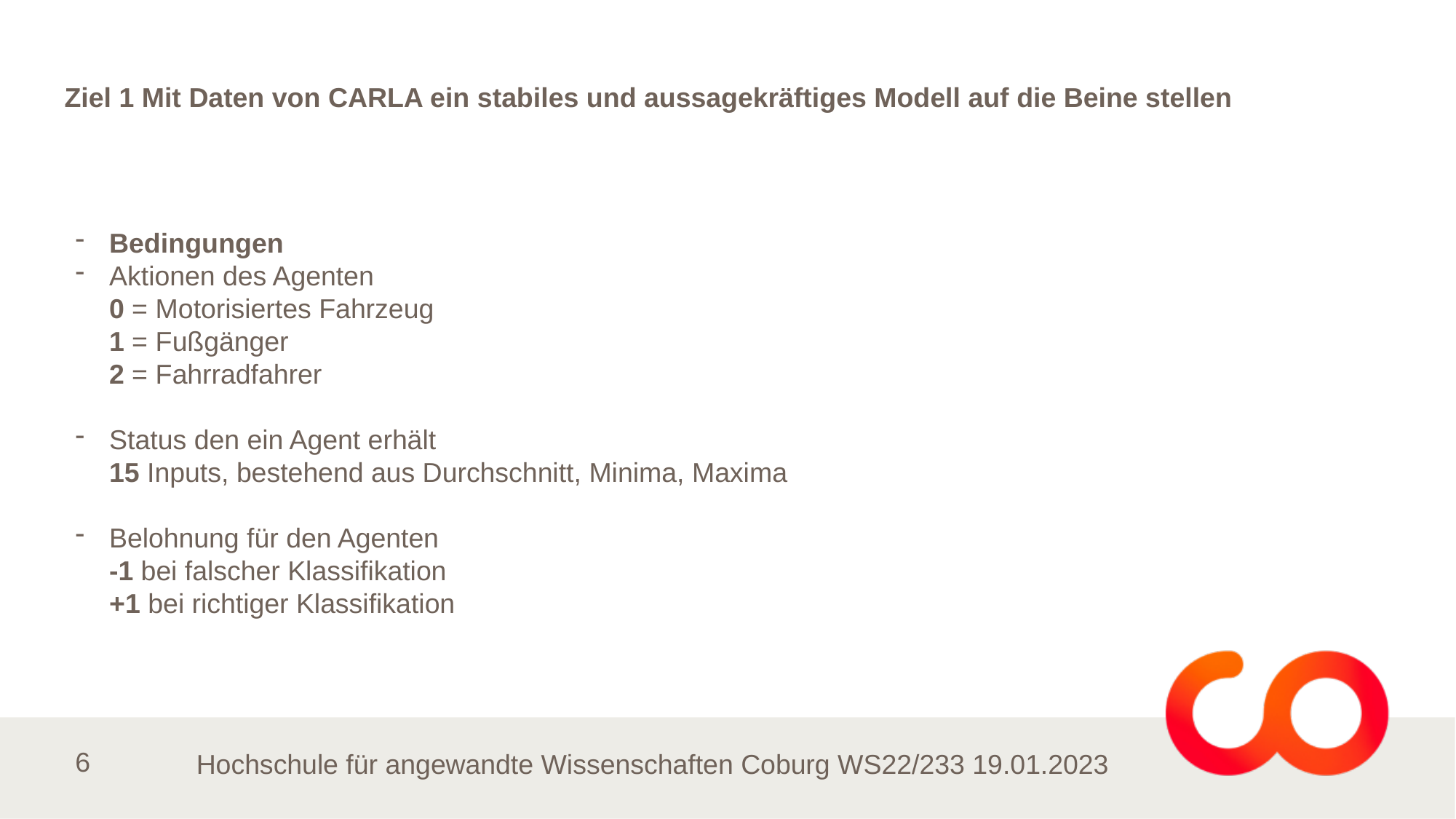

Ziel 1 Mit Daten von CARLA ein stabiles und aussagekräftiges Modell auf die Beine stellen
Bedingungen
Aktionen des Agenten
0 = Motorisiertes Fahrzeug
1 = Fußgänger
2 = Fahrradfahrer

Status den ein Agent erhält
15 Inputs, bestehend aus Durchschnitt, Minima, Maxima
Belohnung für den Agenten
-1 bei falscher Klassifikation
+1 bei richtiger Klassifikation
Hochschule für angewandte Wissenschaften Coburg WS22/233 19.01.2023